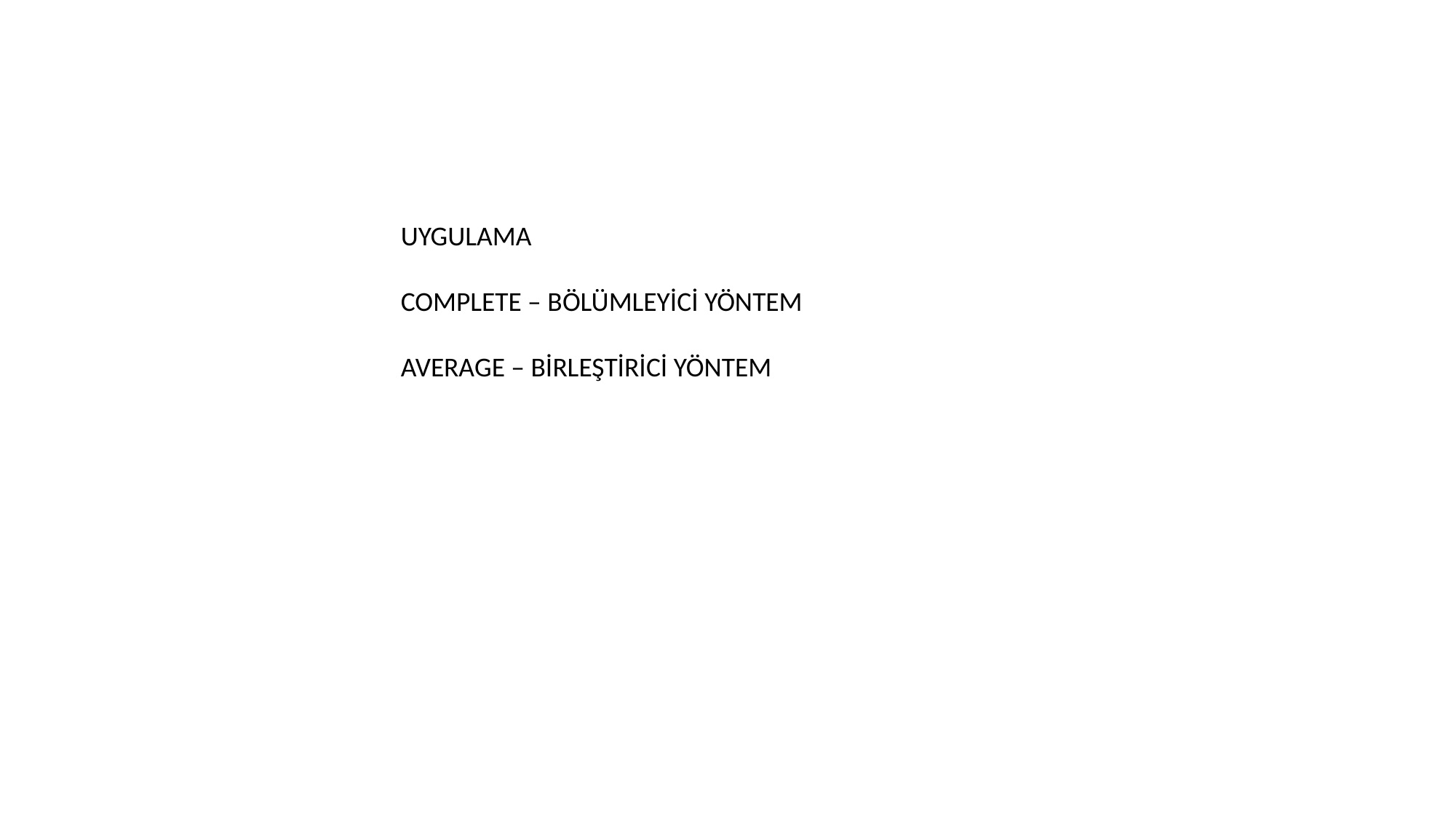

UYGULAMA

COMPLETE – BÖLÜMLEYİCİ YÖNTEM

AVERAGE – BİRLEŞTİRİCİ YÖNTEM